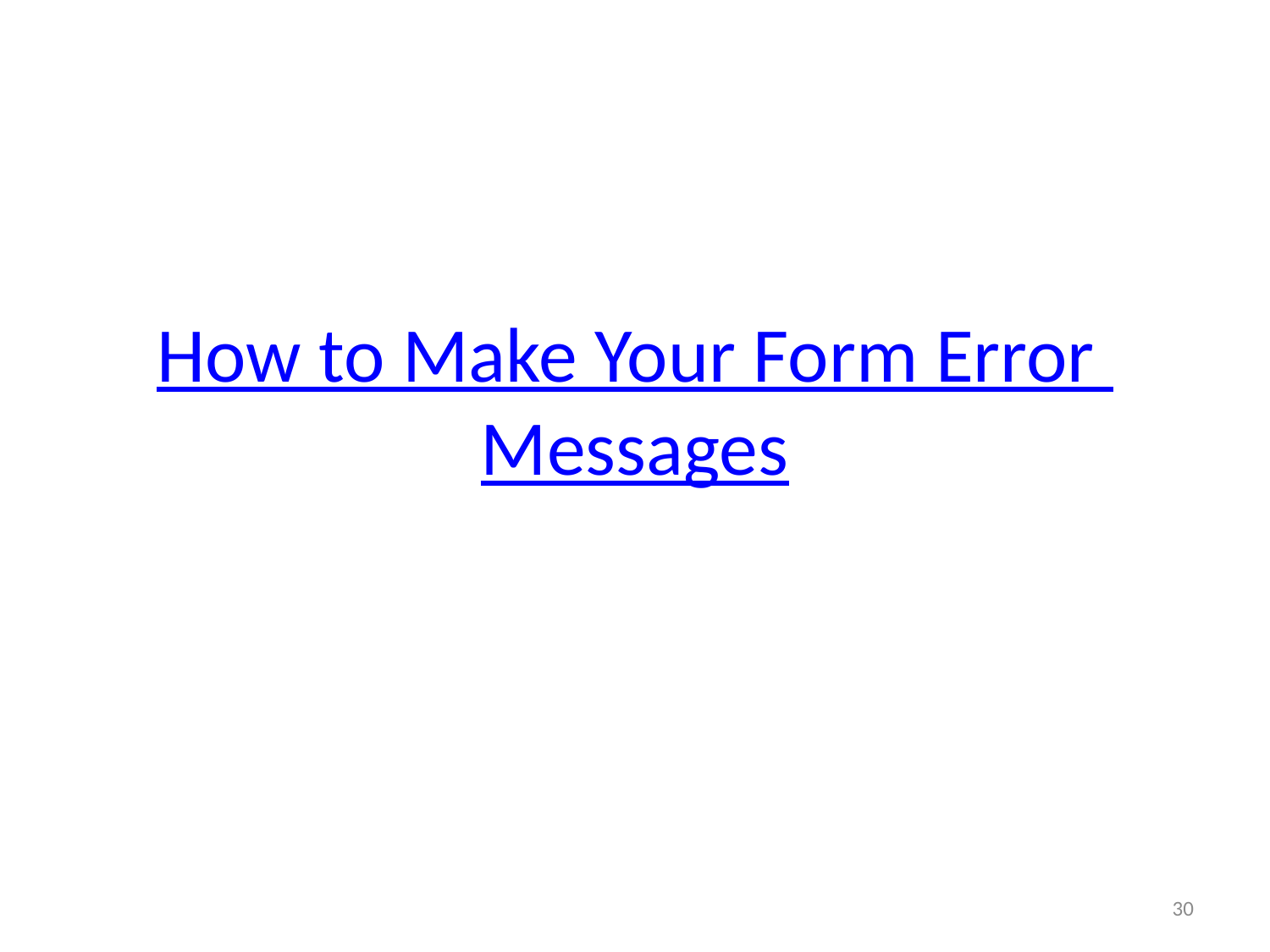

# How to Make Your Form Error Messages

30